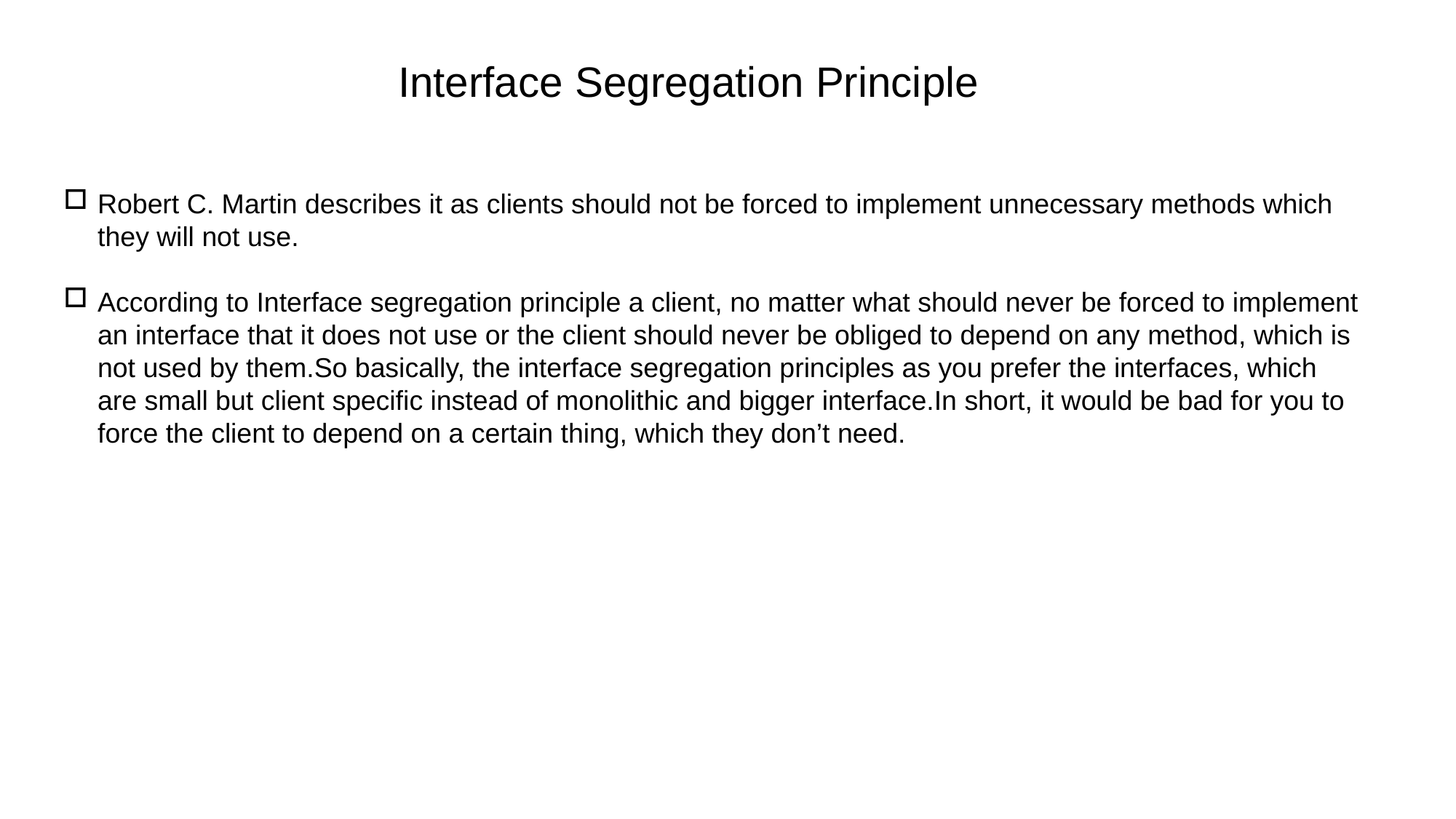

Interface Segregation Principle
Robert C. Martin describes it as clients should not be forced to implement unnecessary methods which they will not use.

According to Interface segregation principle a client, no matter what should never be forced to implement an interface that it does not use or the client should never be obliged to depend on any method, which is not used by them.So basically, the interface segregation principles as you prefer the interfaces, which are small but client specific instead of monolithic and bigger interface.In short, it would be bad for you to force the client to depend on a certain thing, which they don’t need.